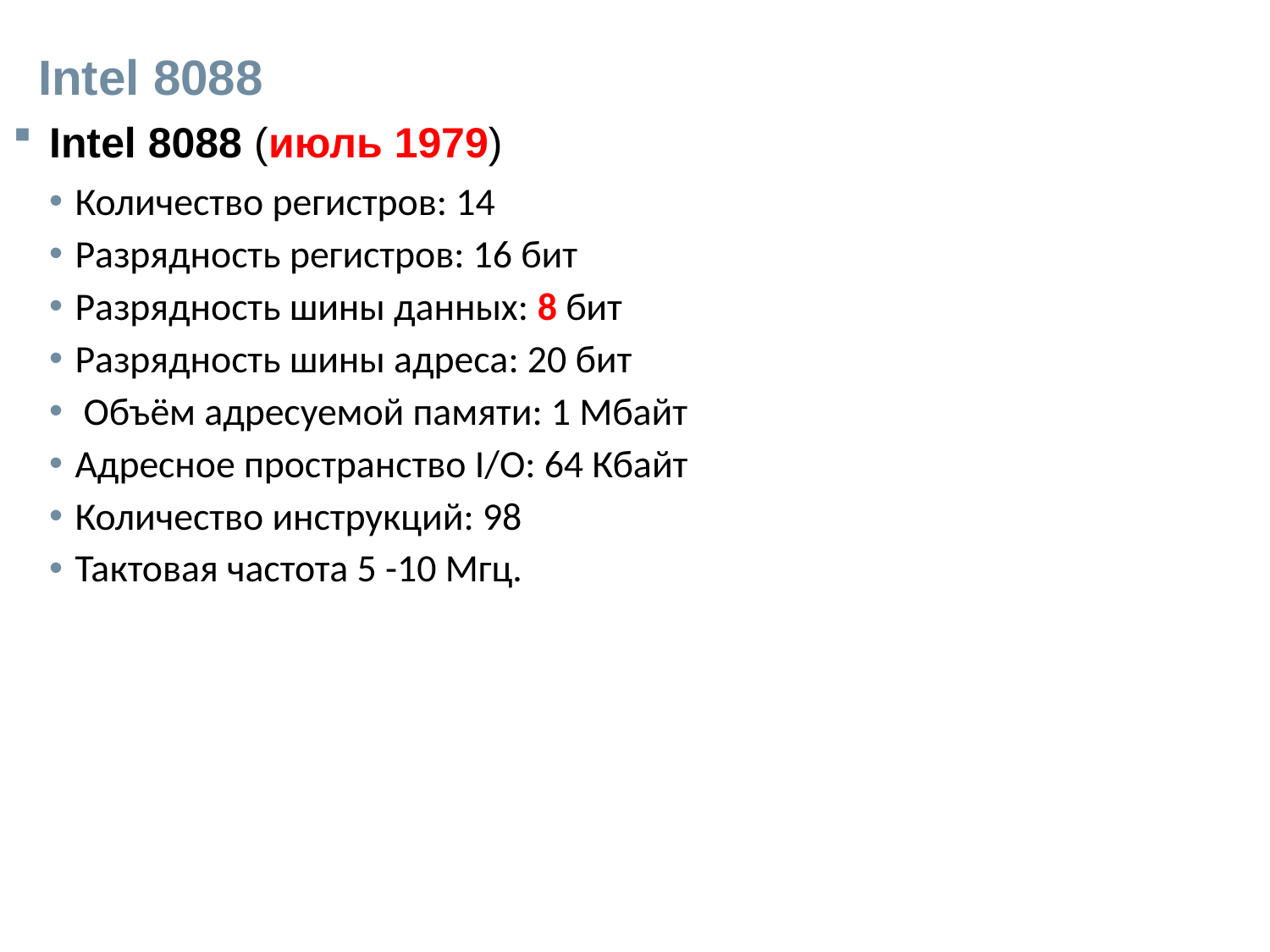

# Intel 8088
Intel 8088 (июль 1979)
Количество регистров: 14
Разрядность регистров: 16 бит
Разрядность шины данных: 8 бит
Разрядность шины адреса: 20 бит
 Объём адресуемой памяти: 1 Мбайт
Адресное пространство I/O: 64 Кбайт
Количество инструкций: 98
Тактовая частота 5 -10 Мгц.